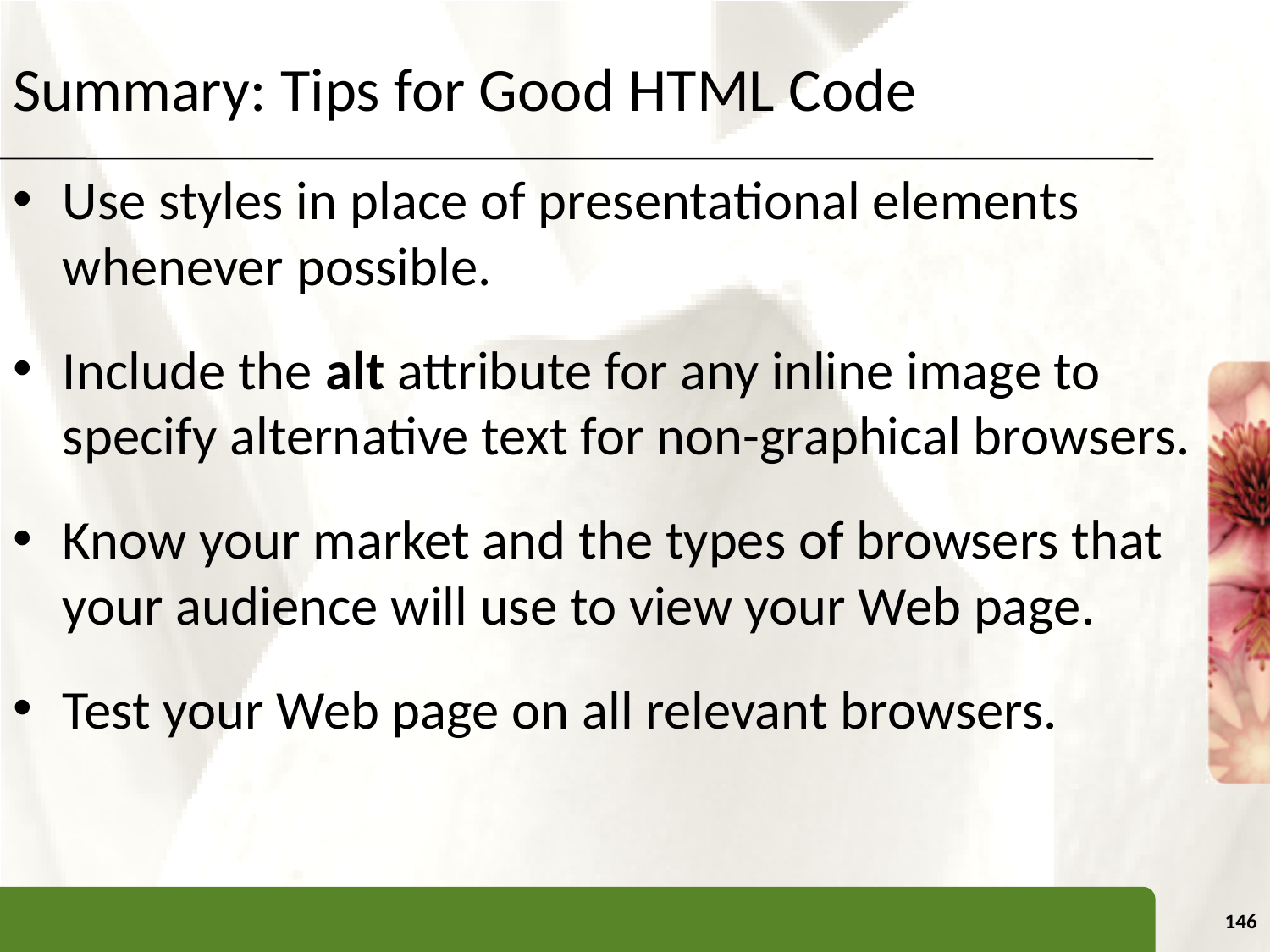

# Summary: Tips for Good HTML Code
Use styles in place of presentational elements whenever possible.
Include the alt attribute for any inline image to specify alternative text for non-graphical browsers.
Know your market and the types of browsers that your audience will use to view your Web page.
Test your Web page on all relevant browsers.

146